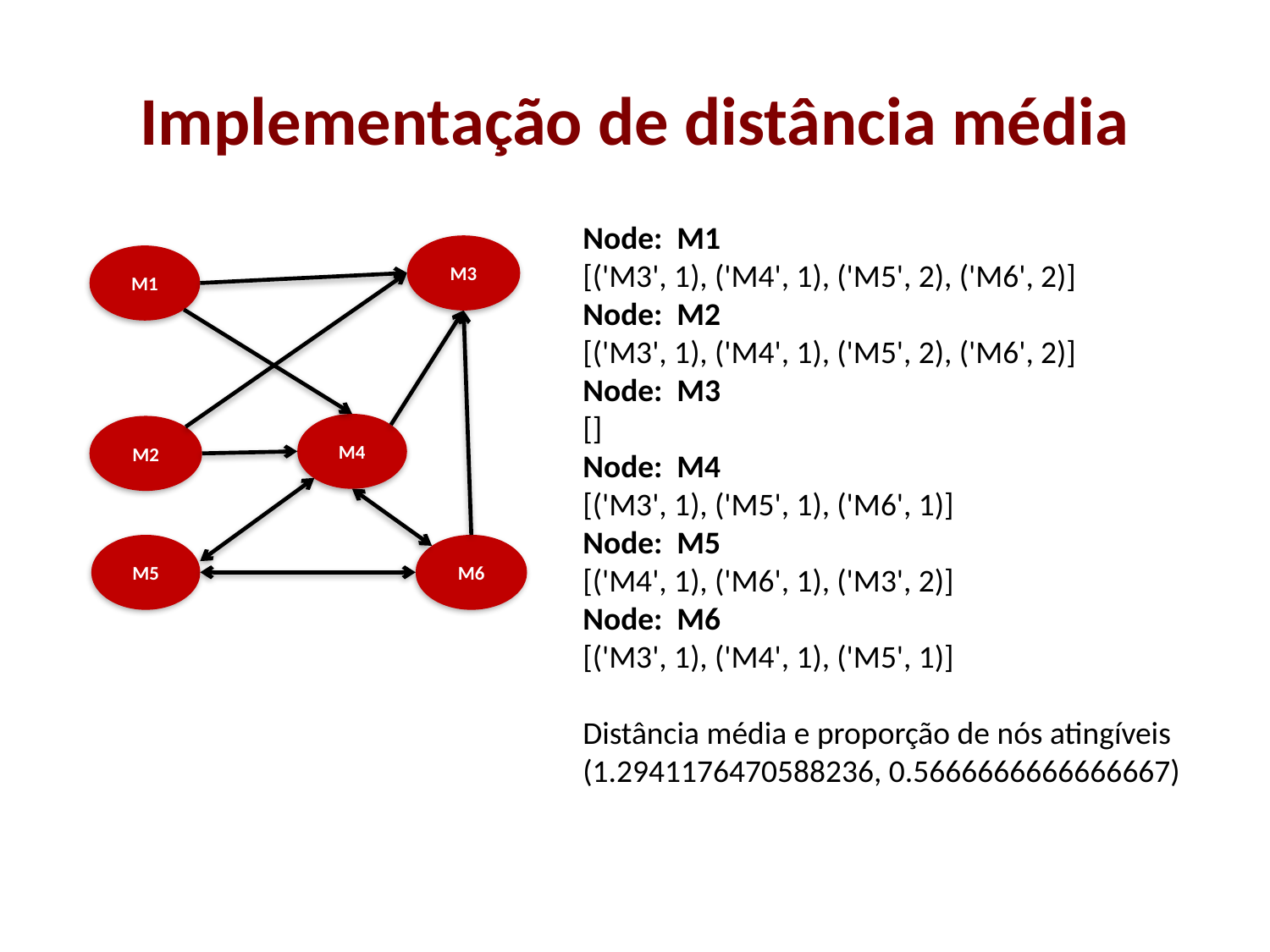

# Implementação de distância média
Node:  M1
[('M3', 1), ('M4', 1), ('M5', 2), ('M6', 2)]
Node:  M2
[('M3', 1), ('M4', 1), ('M5', 2), ('M6', 2)]
Node:  M3
[]
Node:  M4
[('M3', 1), ('M5', 1), ('M6', 1)]
Node:  M5
[('M4', 1), ('M6', 1), ('M3', 2)]
Node:  M6
[('M3', 1), ('M4', 1), ('M5', 1)]

Distância média e proporção de nós atingíveis
(1.2941176470588236, 0.5666666666666667)

M3
M1
M4
M2
M5
M6